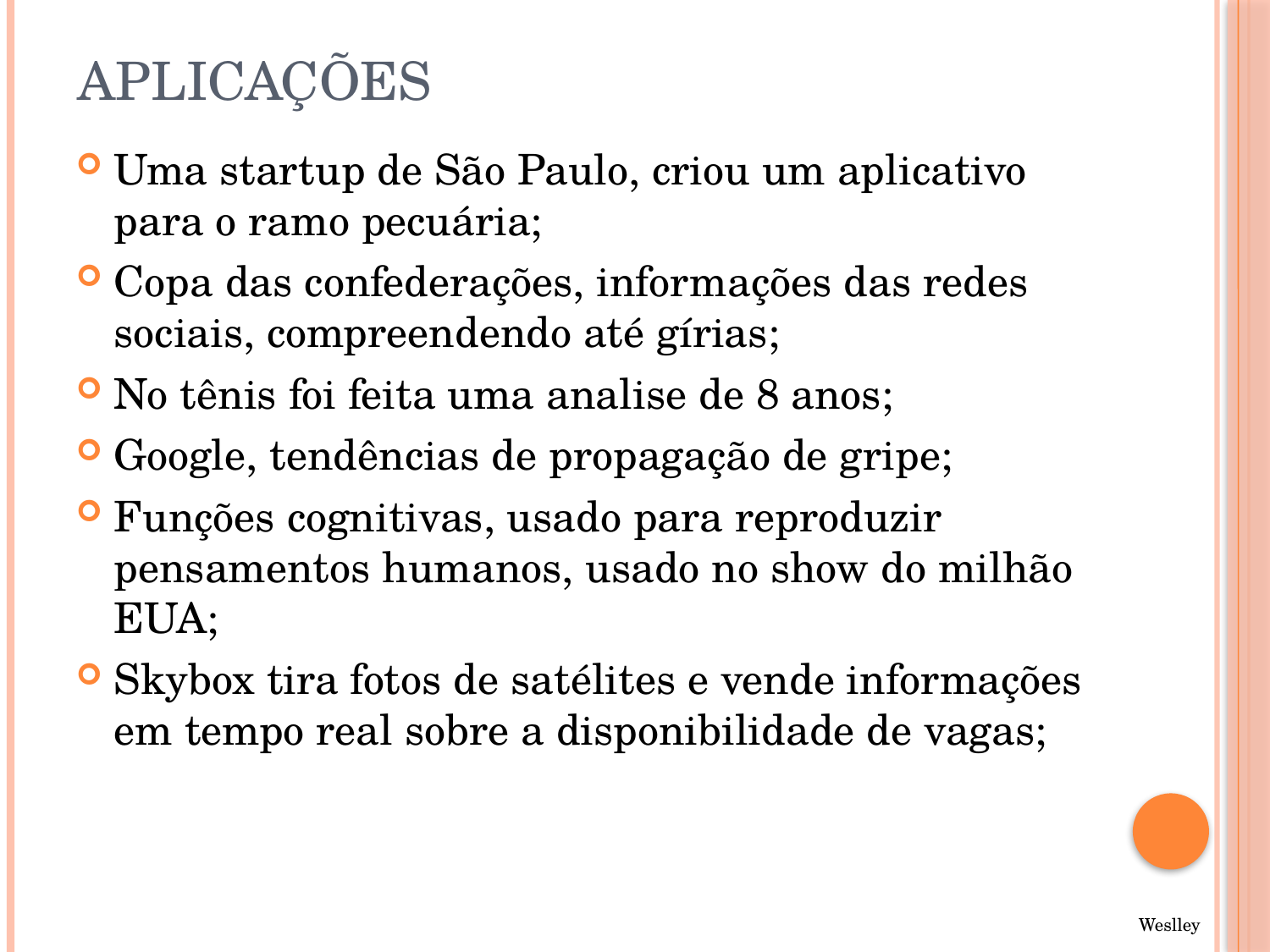

# Aplicações
Uma startup de São Paulo, criou um aplicativo para o ramo pecuária;
Copa das confederações, informações das redes sociais, compreendendo até gírias;
No tênis foi feita uma analise de 8 anos;
Google, tendências de propagação de gripe;
Funções cognitivas, usado para reproduzir pensamentos humanos, usado no show do milhão EUA;
Skybox tira fotos de satélites e vende informações em tempo real sobre a disponibilidade de vagas;

Weslley